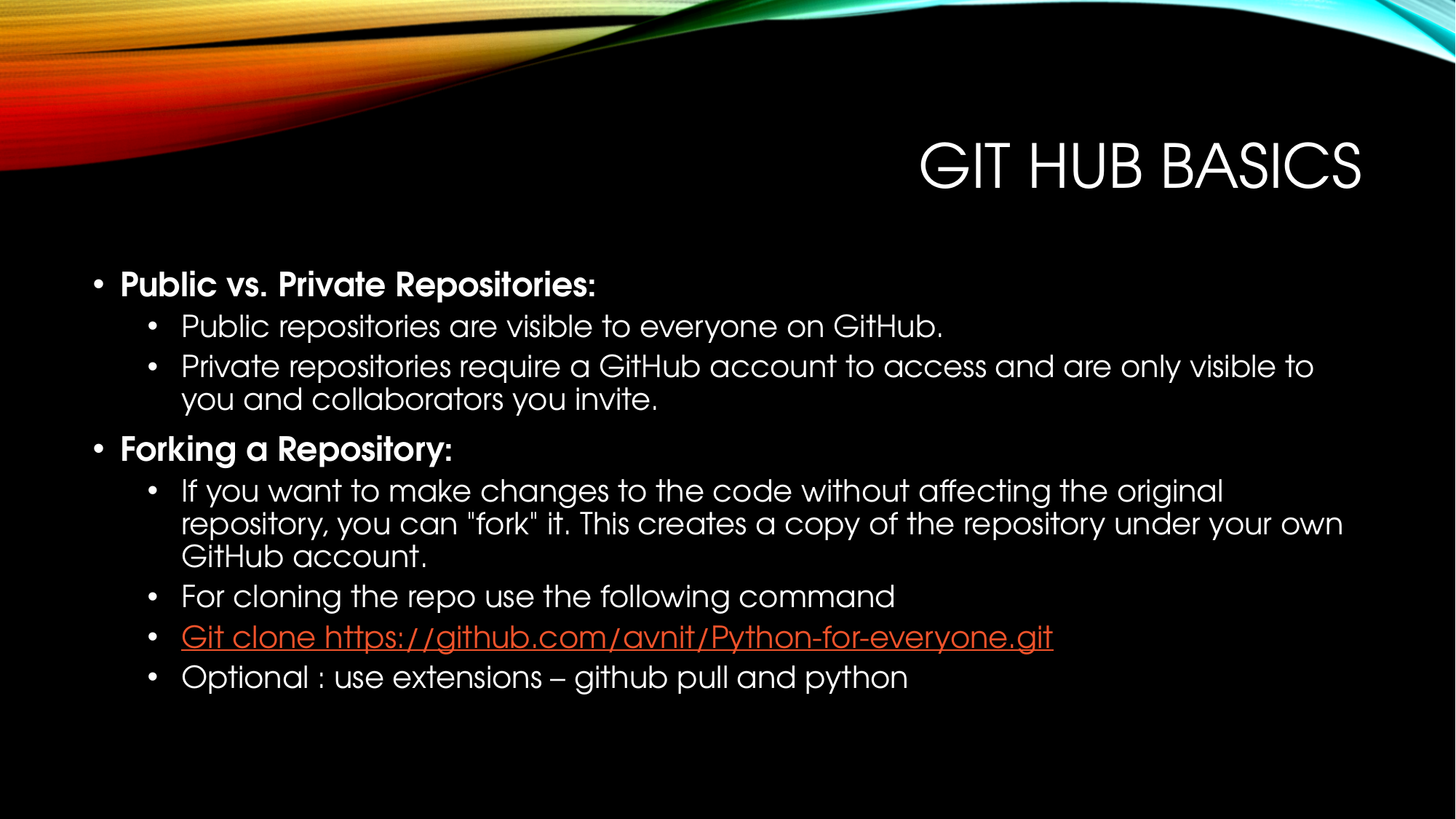

# Git Hub Basics
Public vs. Private Repositories:
Public repositories are visible to everyone on GitHub.
Private repositories require a GitHub account to access and are only visible to you and collaborators you invite.
Forking a Repository:
If you want to make changes to the code without affecting the original repository, you can "fork" it. This creates a copy of the repository under your own GitHub account.
For cloning the repo use the following command
Git clone https://github.com/avnit/Python-for-everyone.git
Optional : use extensions – github pull and python